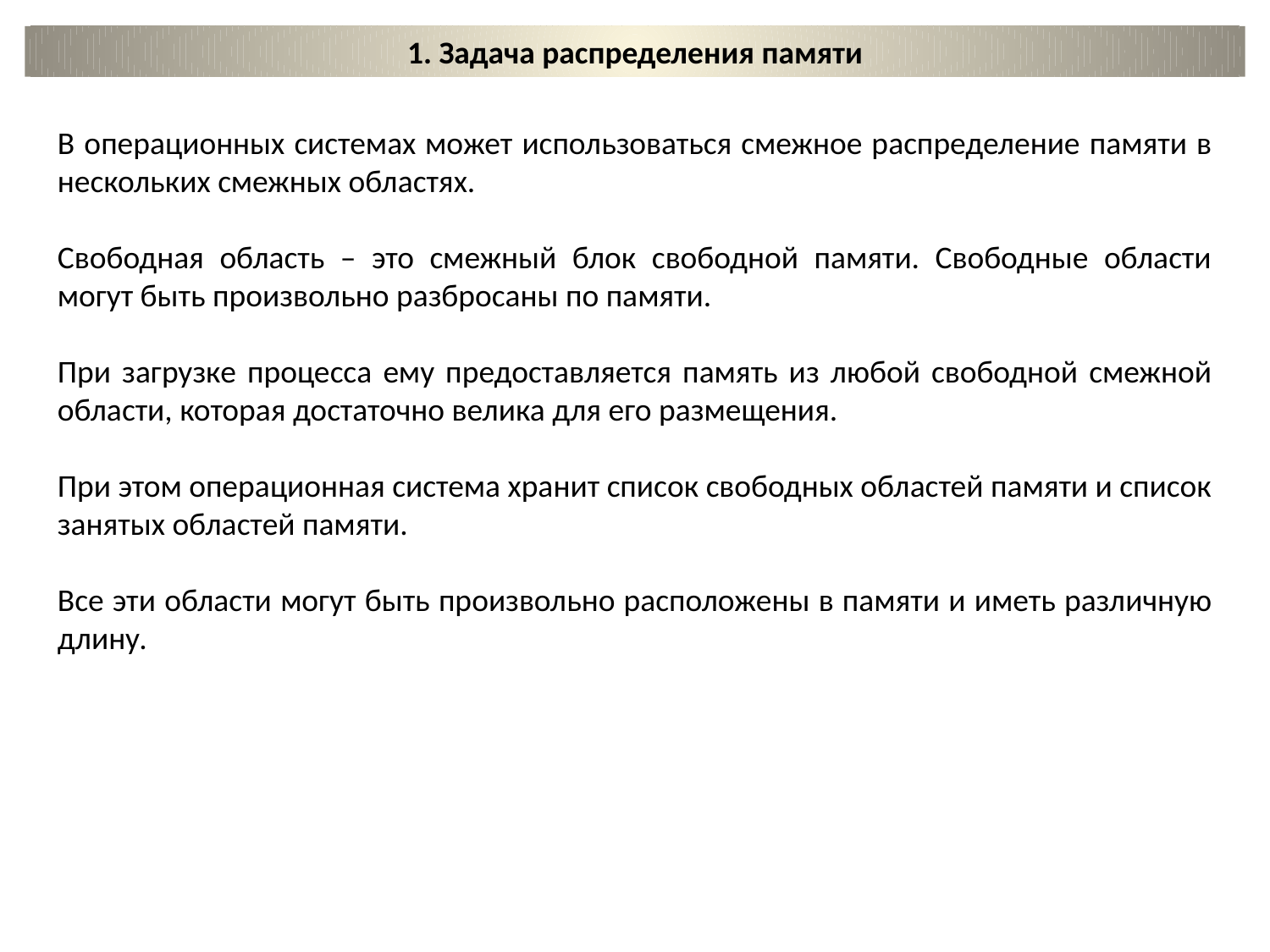

1. Задача распределения памяти
В операционных системах может использоваться смежное распределение памяти в нескольких смежных областях.

Свободная область – это смежный блок свободной памяти. Свободные области могут быть произвольно разбросаны по памяти.

При загрузке процесса ему предоставляется память из любой свободной смежной области, которая достаточно велика для его размещения.

При этом операционная система хранит список свободных областей памяти и список занятых областей памяти.

Все эти области могут быть произвольно расположены в памяти и иметь различную длину.